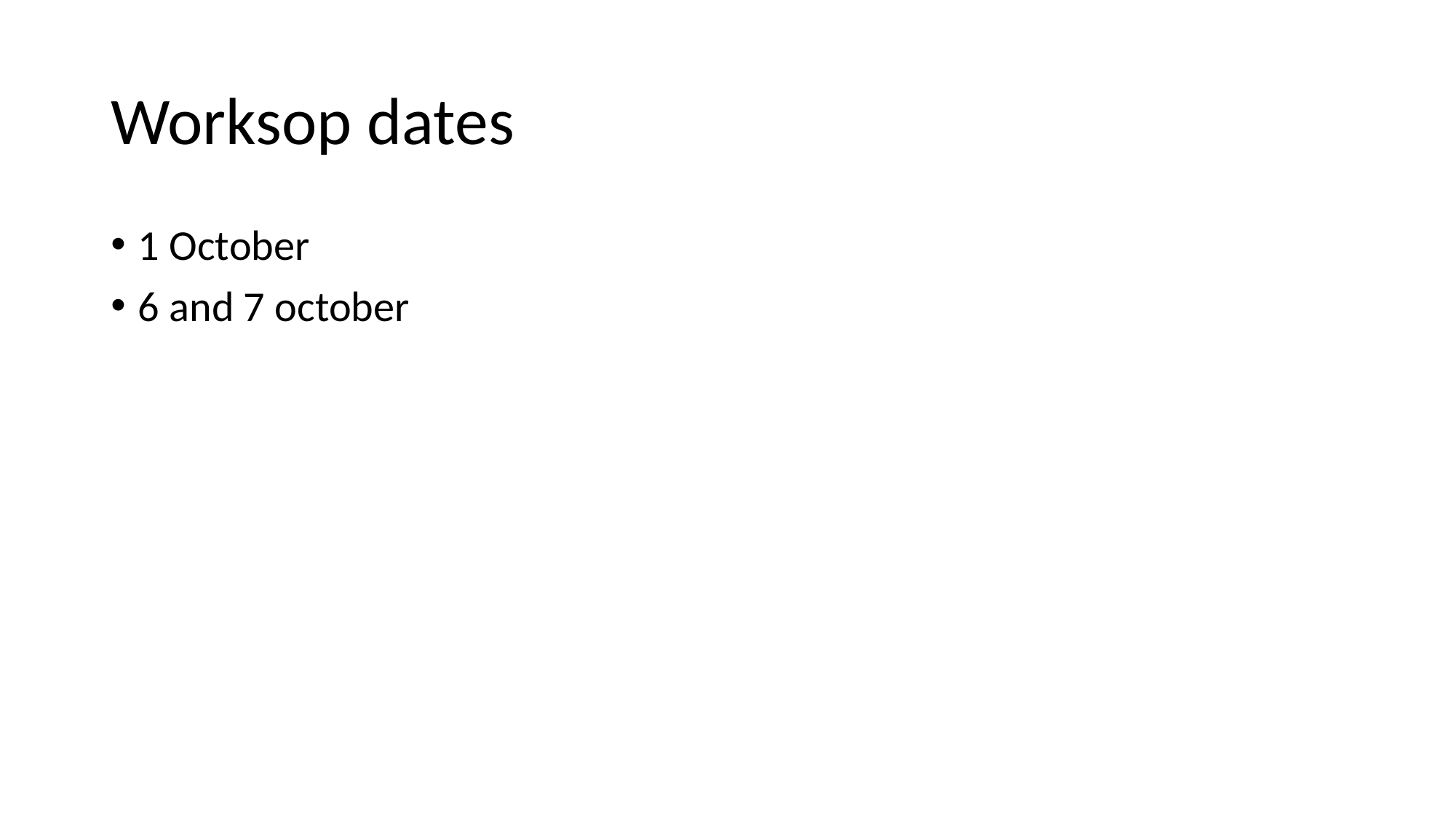

# Worksop dates
1 October
6 and 7 october